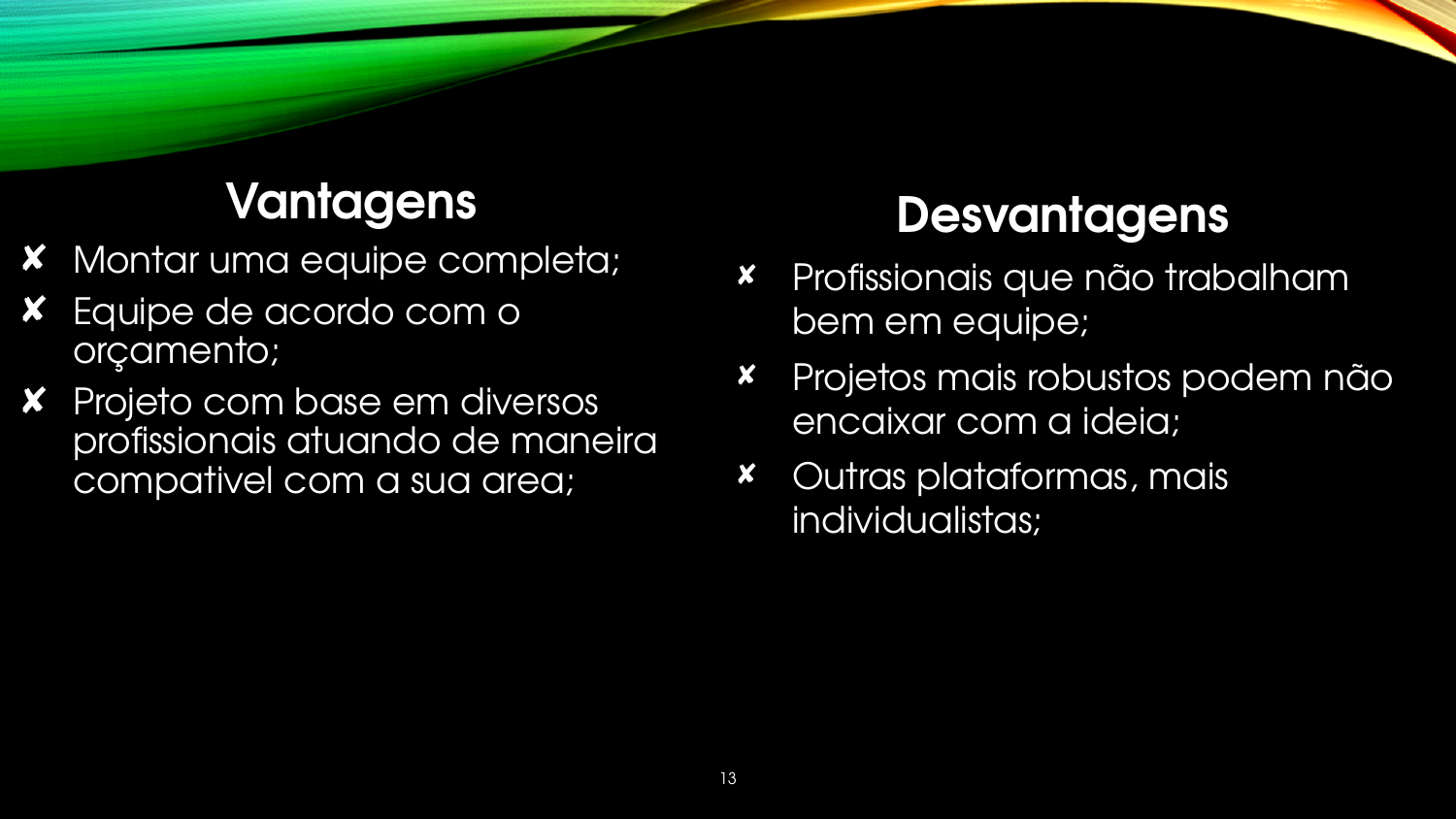

Vantagens
Montar uma equipe completa;
Equipe de acordo com o orçamento;
Projeto com base em diversos profissionais atuando de maneira compativel com a sua area;
Desvantagens
Profissionais que não trabalham bem em equipe;
Projetos mais robustos podem não encaixar com a ideia;
Outras plataformas, mais individualistas;

13